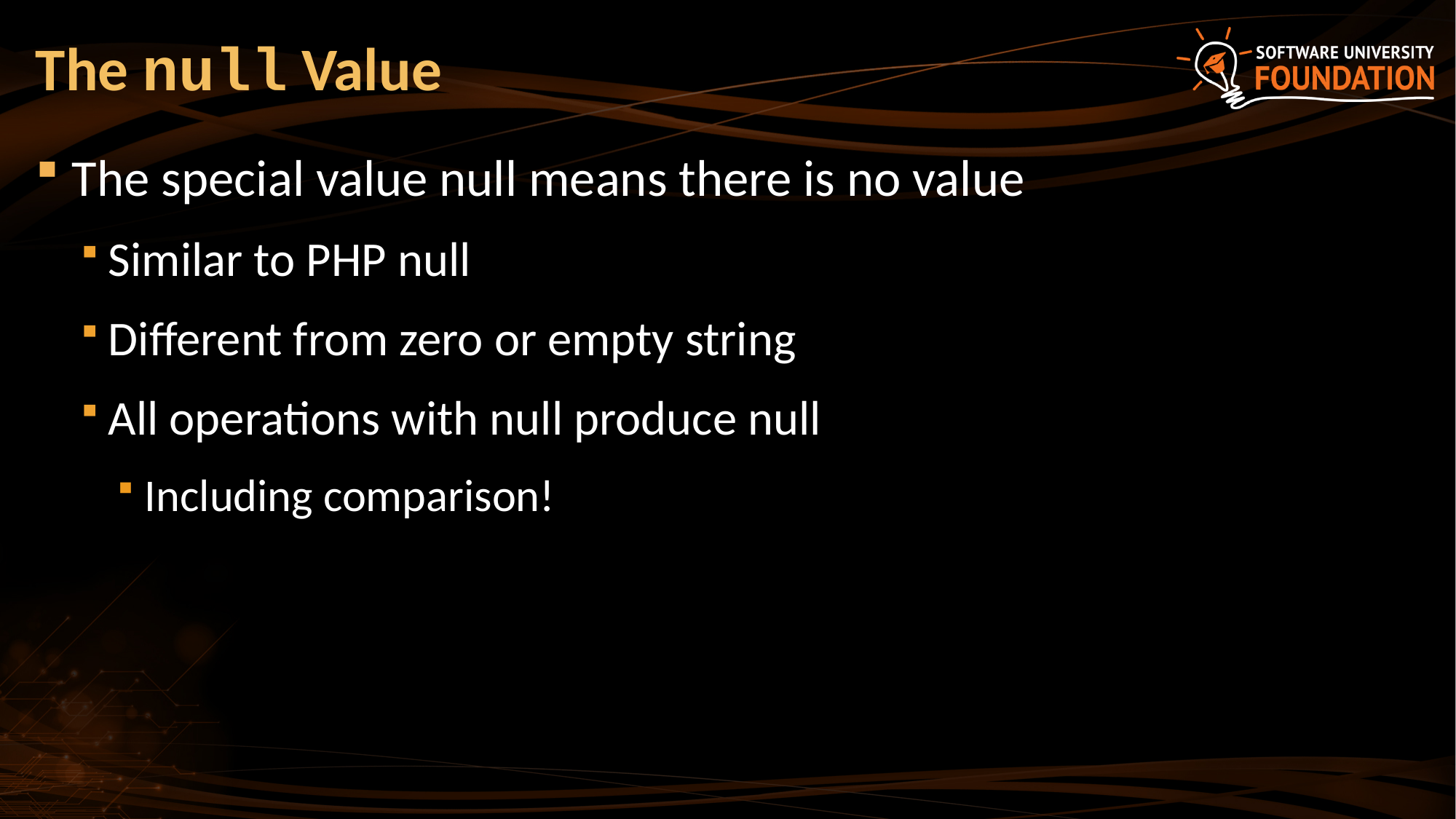

# The null Value
The special value null means there is no value
Similar to PHP null
Different from zero or empty string
All operations with null produce null
Including comparison!